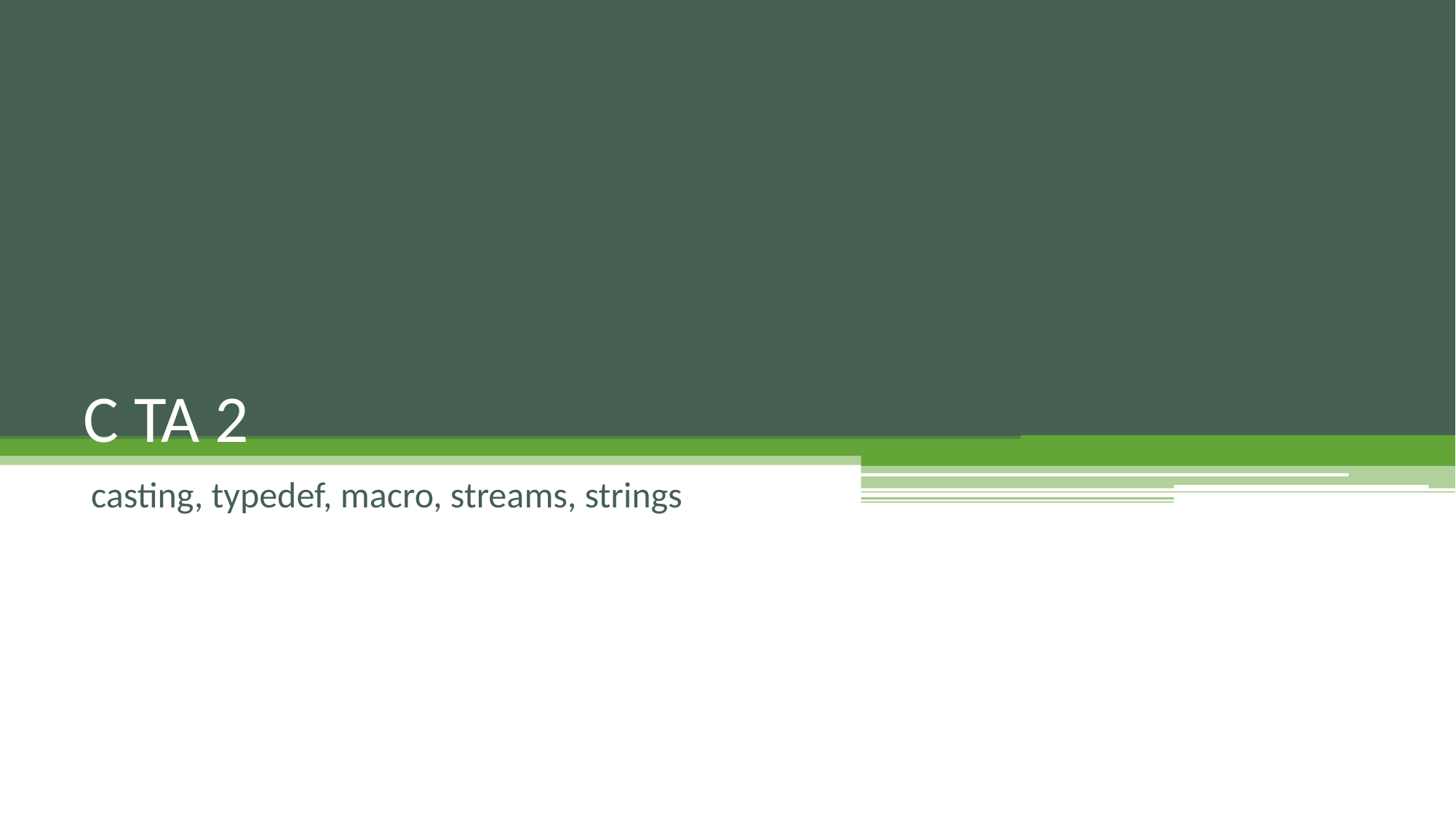

# C TA 2
casting, typedef, macro, streams, strings